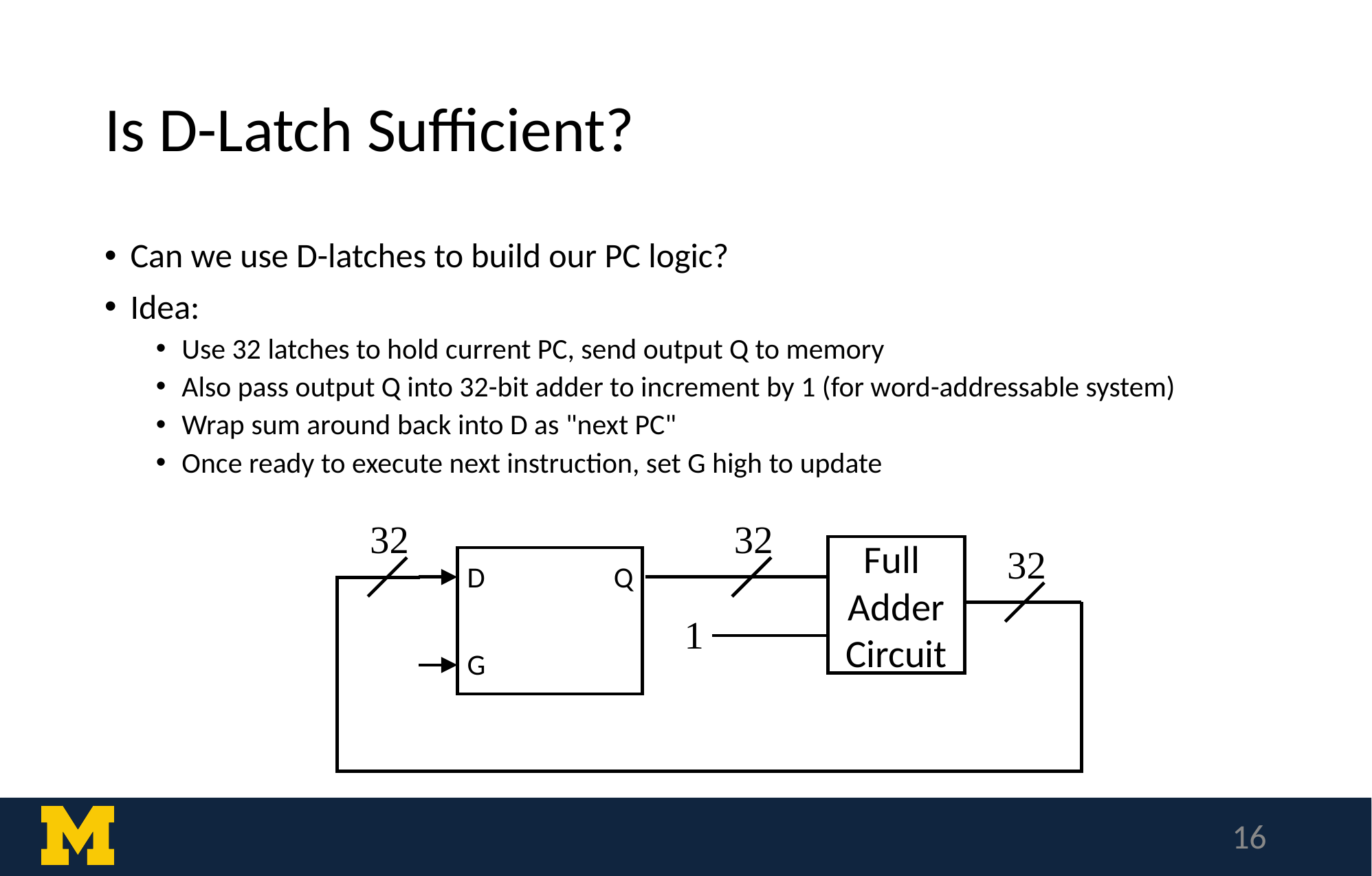

# Is D-Latch Sufficient?
Can we use D-latches to build our PC logic?
Idea:
Use 32 latches to hold current PC, send output Q to memory
Also pass output Q into 32-bit adder to increment by 1 (for word-addressable system)
Wrap sum around back into D as "next PC"
Once ready to execute next instruction, set G high to update
32
32
32
Full
Adder
Circuit
1

D
Q
G
16